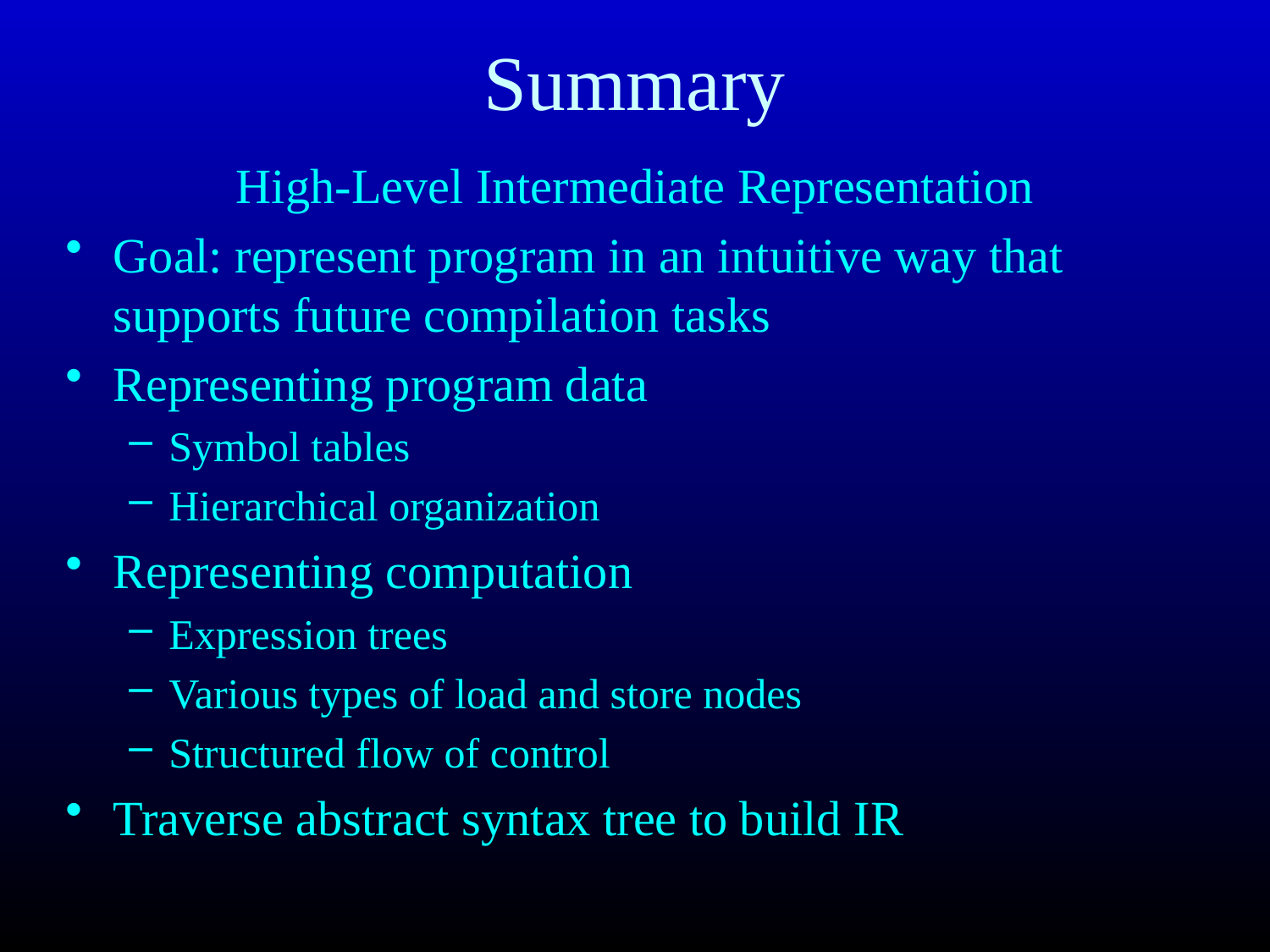

# Summary
High-Level Intermediate Representation
Goal: represent program in an intuitive way that supports future compilation tasks
Representing program data
Symbol tables
Hierarchical organization
Representing computation
Expression trees
Various types of load and store nodes
Structured flow of control
Traverse abstract syntax tree to build IR